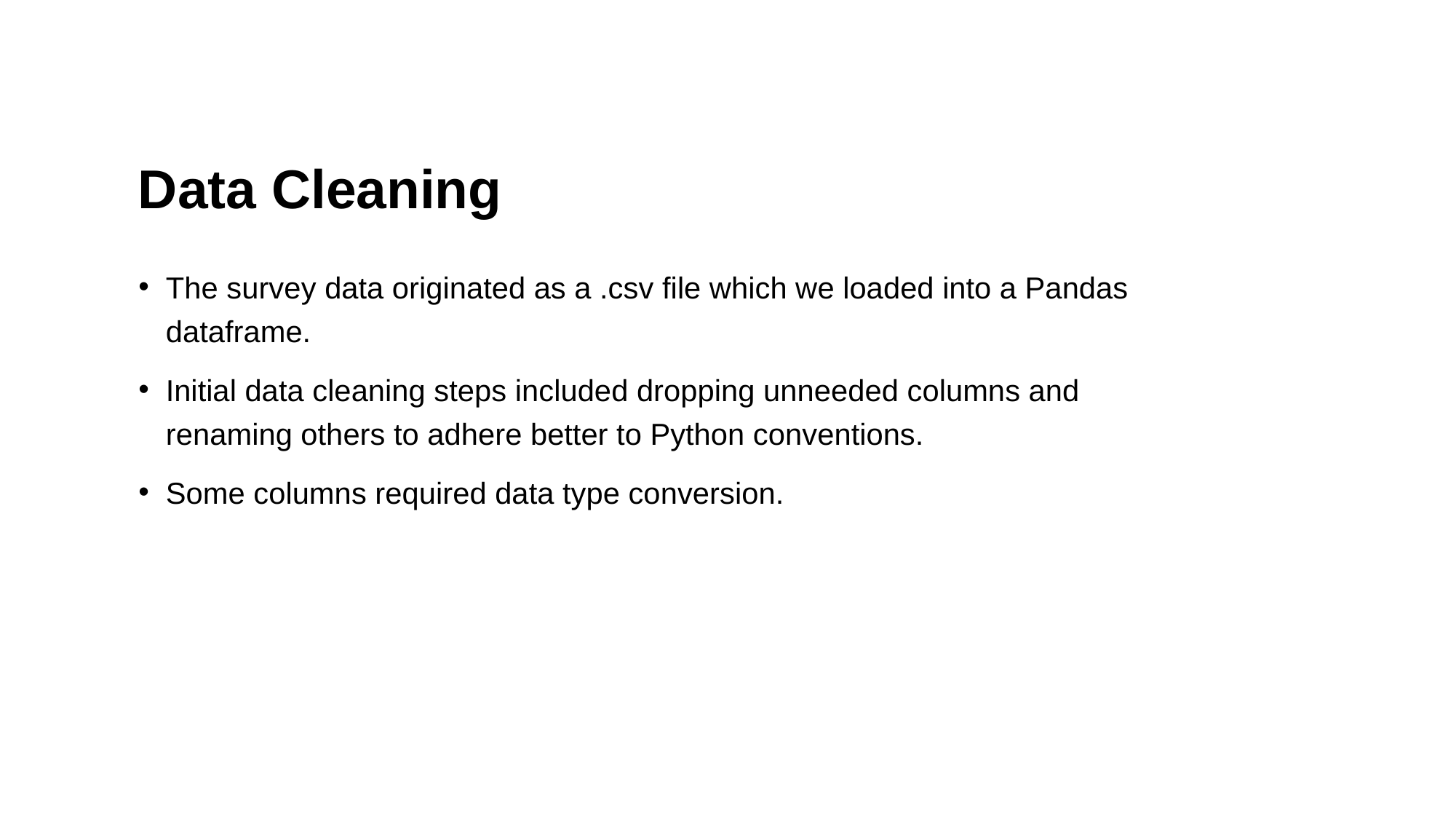

# Data Cleaning
The survey data originated as a .csv file which we loaded into a Pandas dataframe.
Initial data cleaning steps included dropping unneeded columns and renaming others to adhere better to Python conventions.
Some columns required data type conversion.